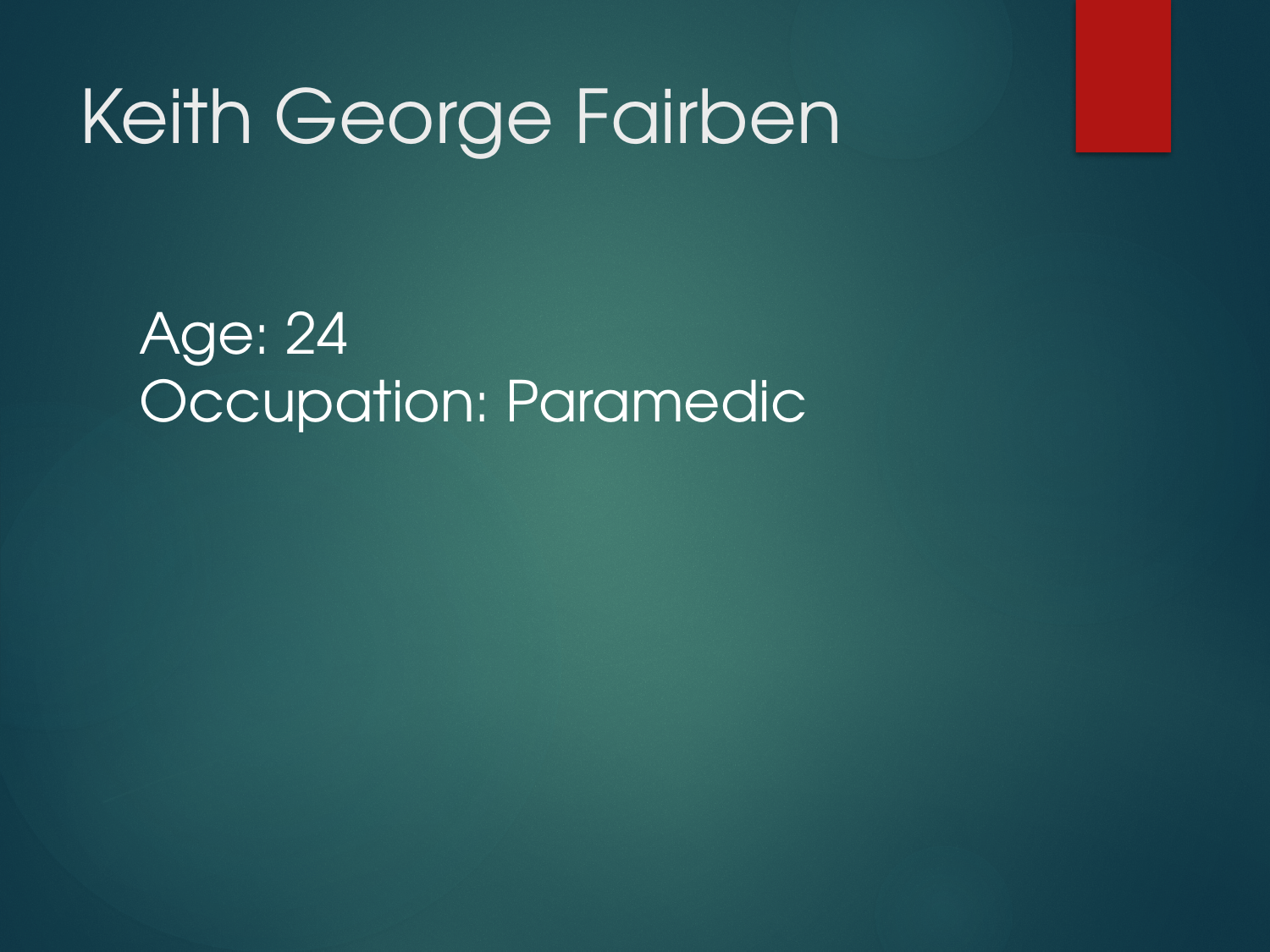

# Keith George Fairben

Age: 24
Occupation: Paramedic